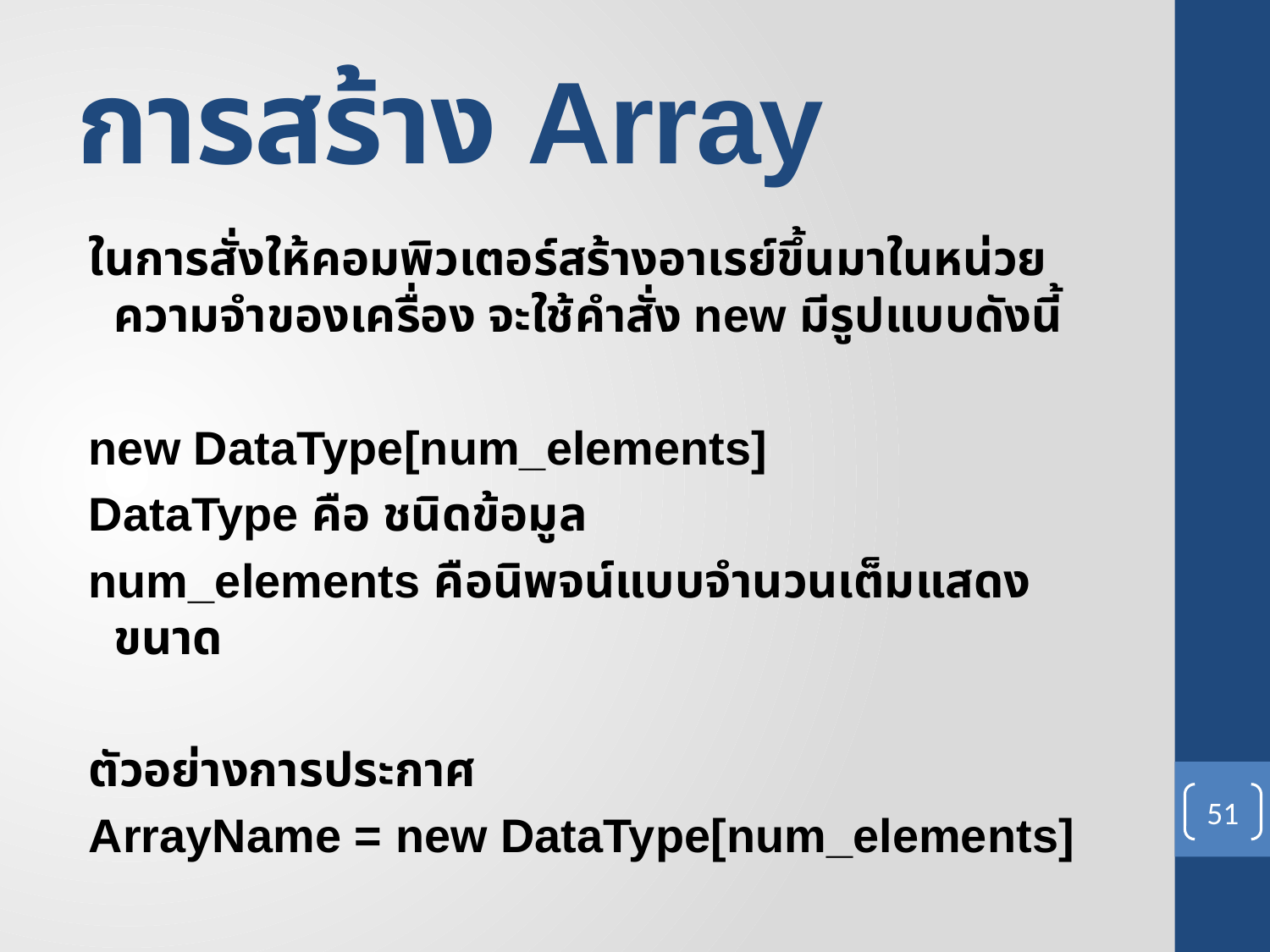

# การสร้าง Array
ในการสั่งให้คอมพิวเตอร์สร้างอาเรย์ขึ้นมาในหน่วยความจำของเครื่อง จะใช้คำสั่ง new มีรูปแบบดังนี้

new DataType[num_elements]
DataType คือ ชนิดข้อมูล
num_elements คือนิพจน์แบบจำนวนเต็มแสดงขนาด

ตัวอย่างการประกาศ
ArrayName = new DataType[num_elements]

51